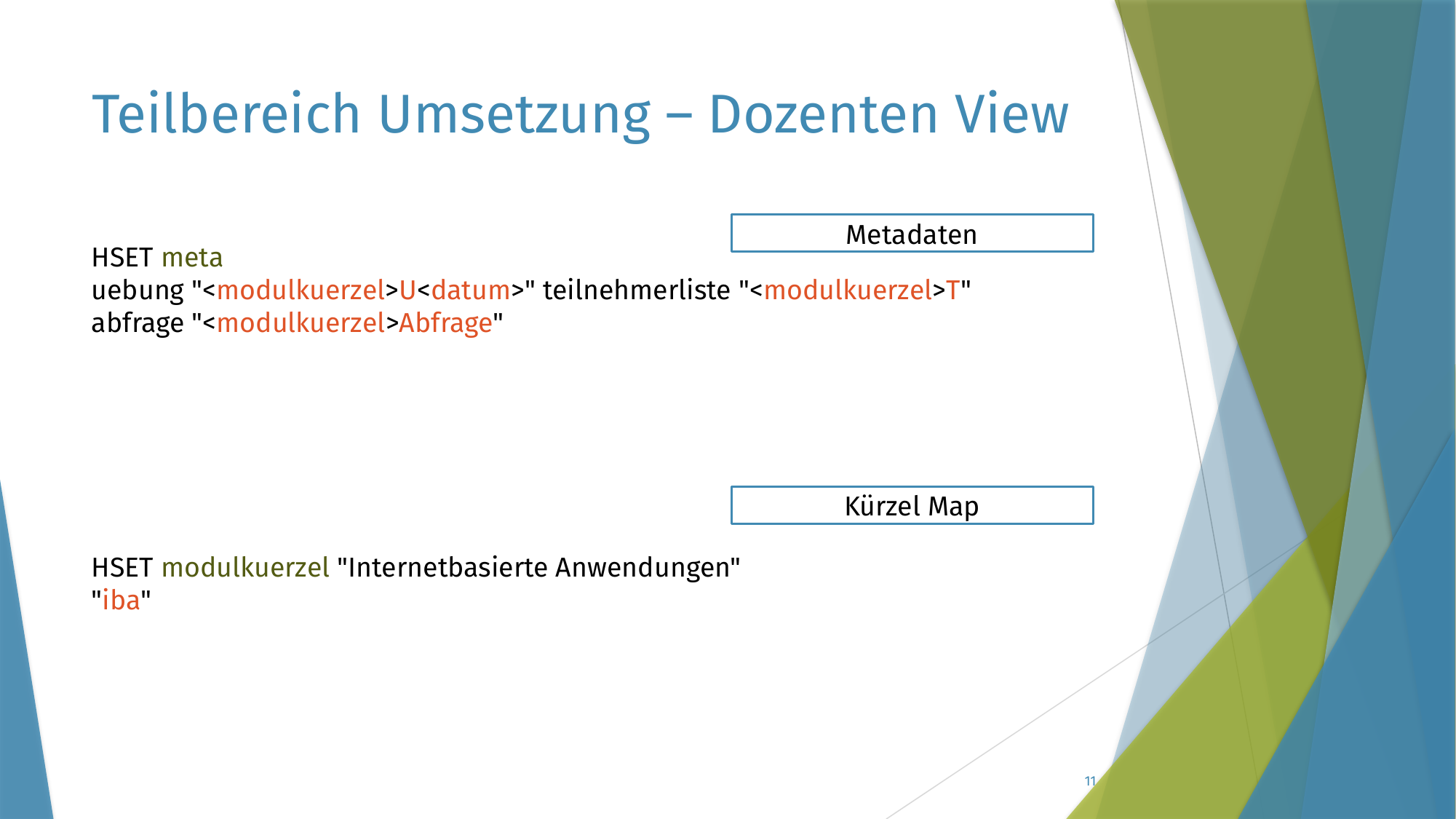

# Teilbereich Umsetzung – Dozenten View
Metadaten
HSET meta
uebung "<modulkuerzel>U<datum>" teilnehmerliste "<modulkuerzel>T" abfrage "<modulkuerzel>Abfrage"
Kürzel Map
HSET modulkuerzel "Internetbasierte Anwendungen" "iba"
11